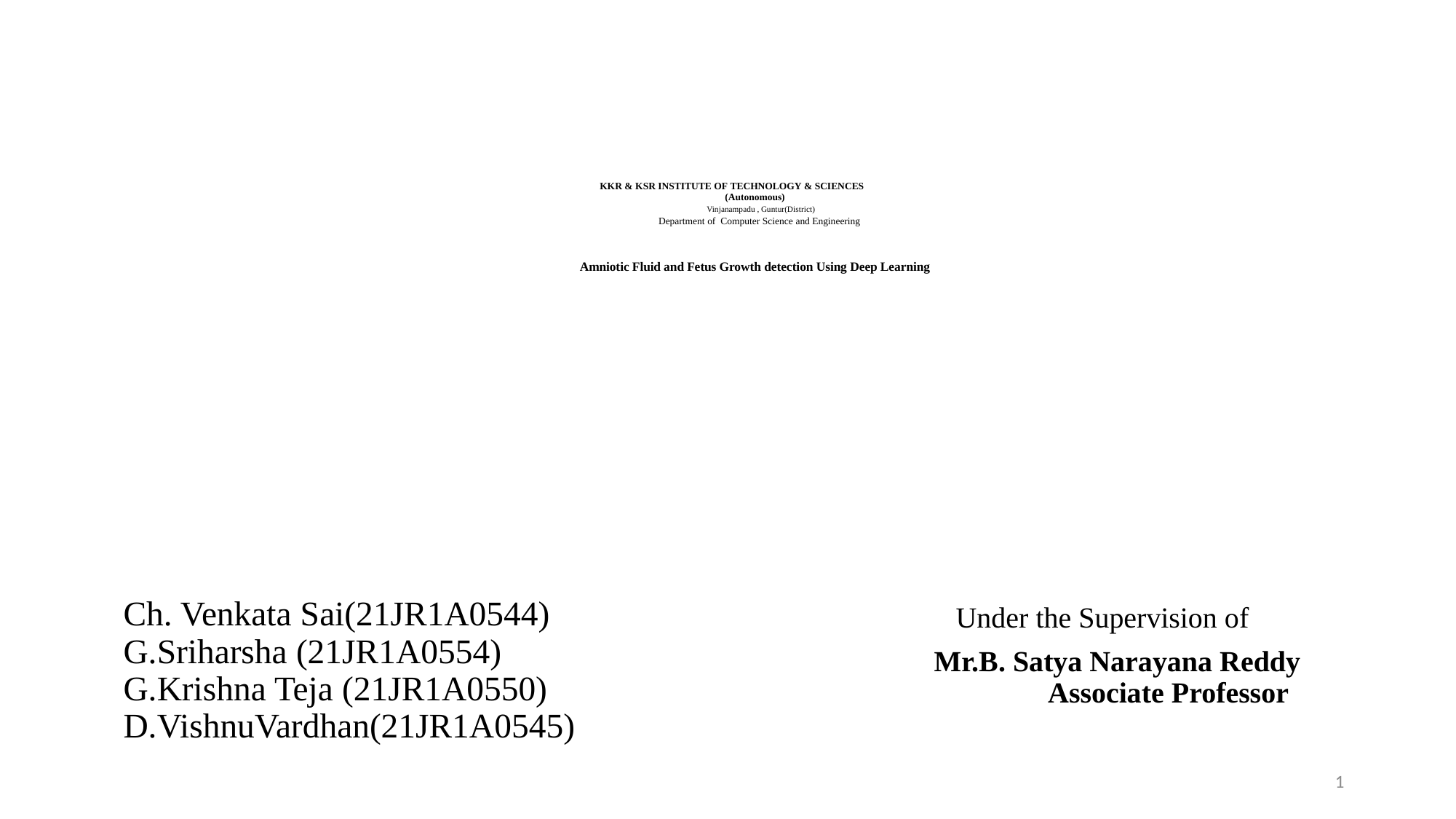

# KKR & KSR INSTITUTE OF TECHNOLOGY & SCIENCES                  ​ (Autonomous)​     Vinjanampadu , Guntur(District)​    Department of  Computer Science and Engineering Amniotic Fluid and Fetus Growth detection Using Deep Learning                                                                                                             ​     ​

      Under the Supervision of
 Mr.B. Satya Narayana Reddy                Associate Professor

Ch. Venkata Sai(21JR1A0544) G.Sriharsha (21JR1A0554)​
G.Krishna Teja (21JR1A0550)​
D.VishnuVardhan(21JR1A0545)
1